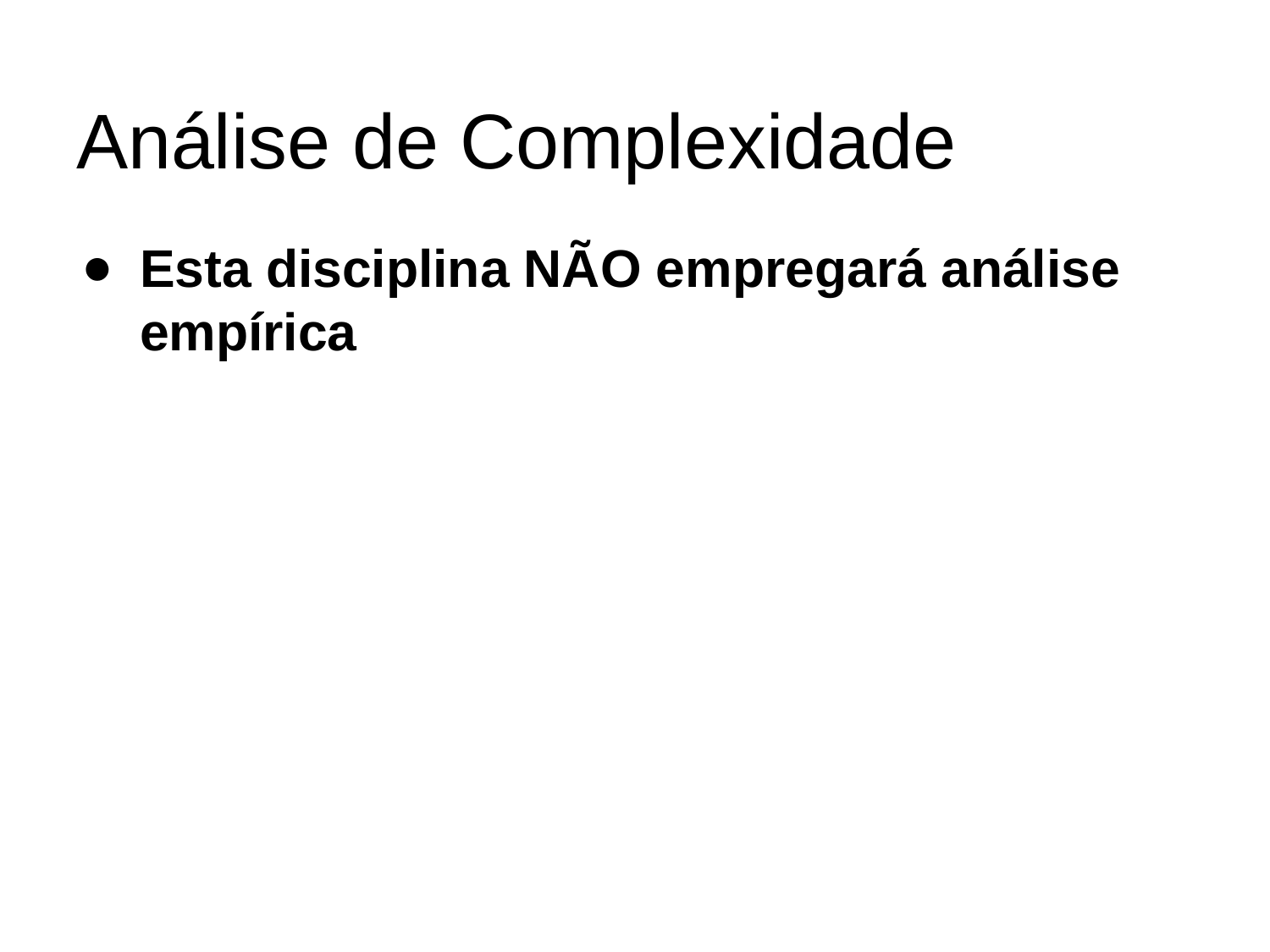

# Análise de Complexidade
Esta disciplina NÃO empregará análise empírica